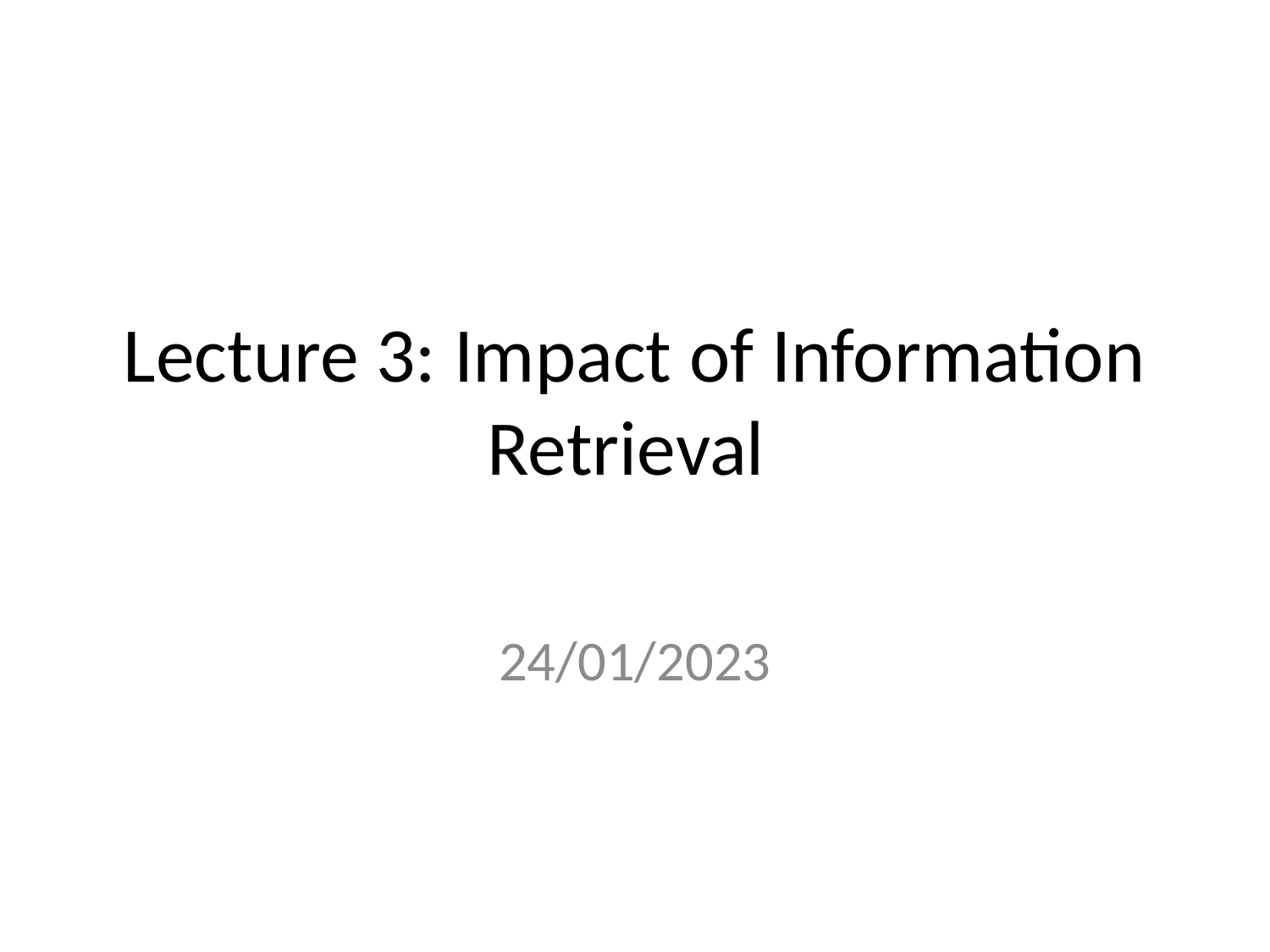

# Lecture 3: Impact of Information Retrieval

24/01/2023